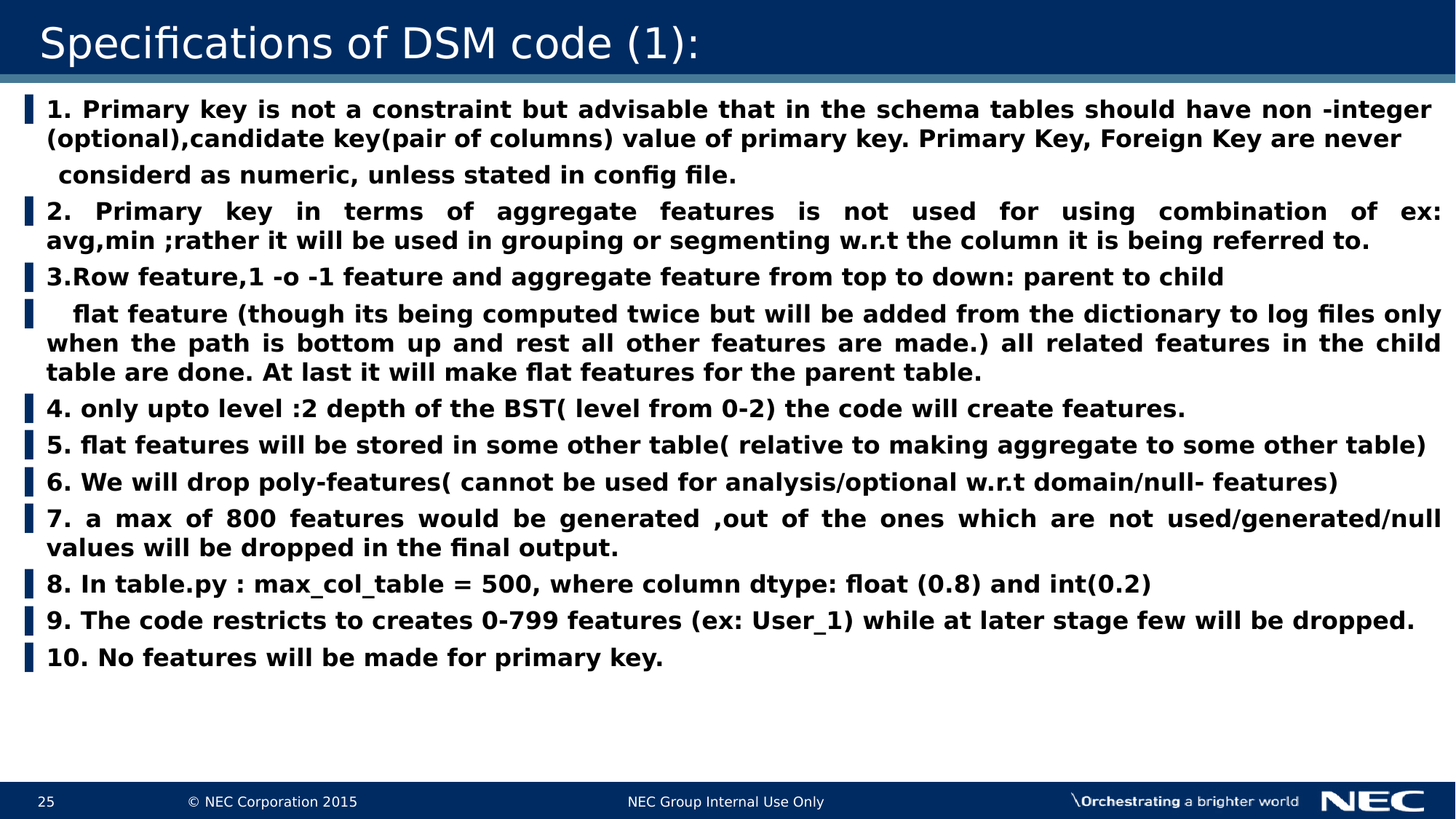

# Specifications of DSM code (1):
1. Primary key is not a constraint but advisable that in the schema tables should have non -integer  (optional),candidate key(pair of columns) value of primary key. Primary Key, Foreign Key are never
    considerd as numeric, unless stated in config file.
2. Primary key in terms of aggregate features is not used for using combination of ex: avg,min ;rather it will be used in grouping or segmenting w.r.t the column it is being referred to.
3.Row feature,1 -o -1 feature and aggregate feature from top to down: parent to child
   flat feature (though its being computed twice but will be added from the dictionary to log files only when the path is bottom up and rest all other features are made.) all related features in the child table are done. At last it will make flat features for the parent table.
4. only upto level :2 depth of the BST( level from 0-2) the code will create features.
5. flat features will be stored in some other table( relative to making aggregate to some other table)
6. We will drop poly-features( cannot be used for analysis/optional w.r.t domain/null- features)
7. a max of 800 features would be generated ,out of the ones which are not used/generated/null values will be dropped in the final output.
8. In table.py : max_col_table = 500, where column dtype: float (0.8) and int(0.2)
9. The code restricts to creates 0-799 features (ex: User_1) while at later stage few will be dropped.
10. No features will be made for primary key.